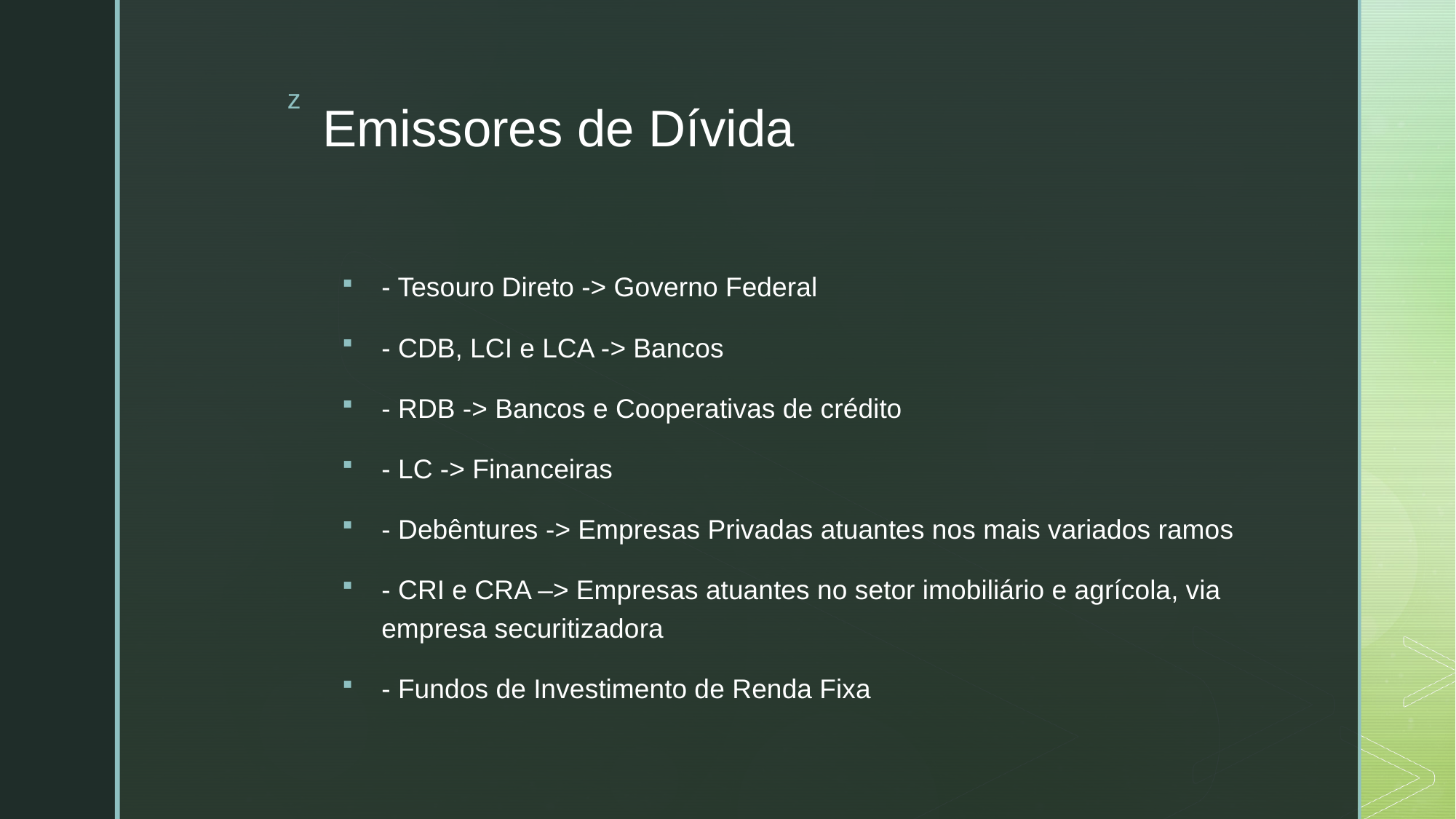

# Emissores de Dívida
- Tesouro Direto -> Governo Federal
- CDB, LCI e LCA -> Bancos
- RDB -> Bancos e Cooperativas de crédito
- LC -> Financeiras
- Debêntures -> Empresas Privadas atuantes nos mais variados ramos
- CRI e CRA –> Empresas atuantes no setor imobiliário e agrícola, via empresa securitizadora
- Fundos de Investimento de Renda Fixa